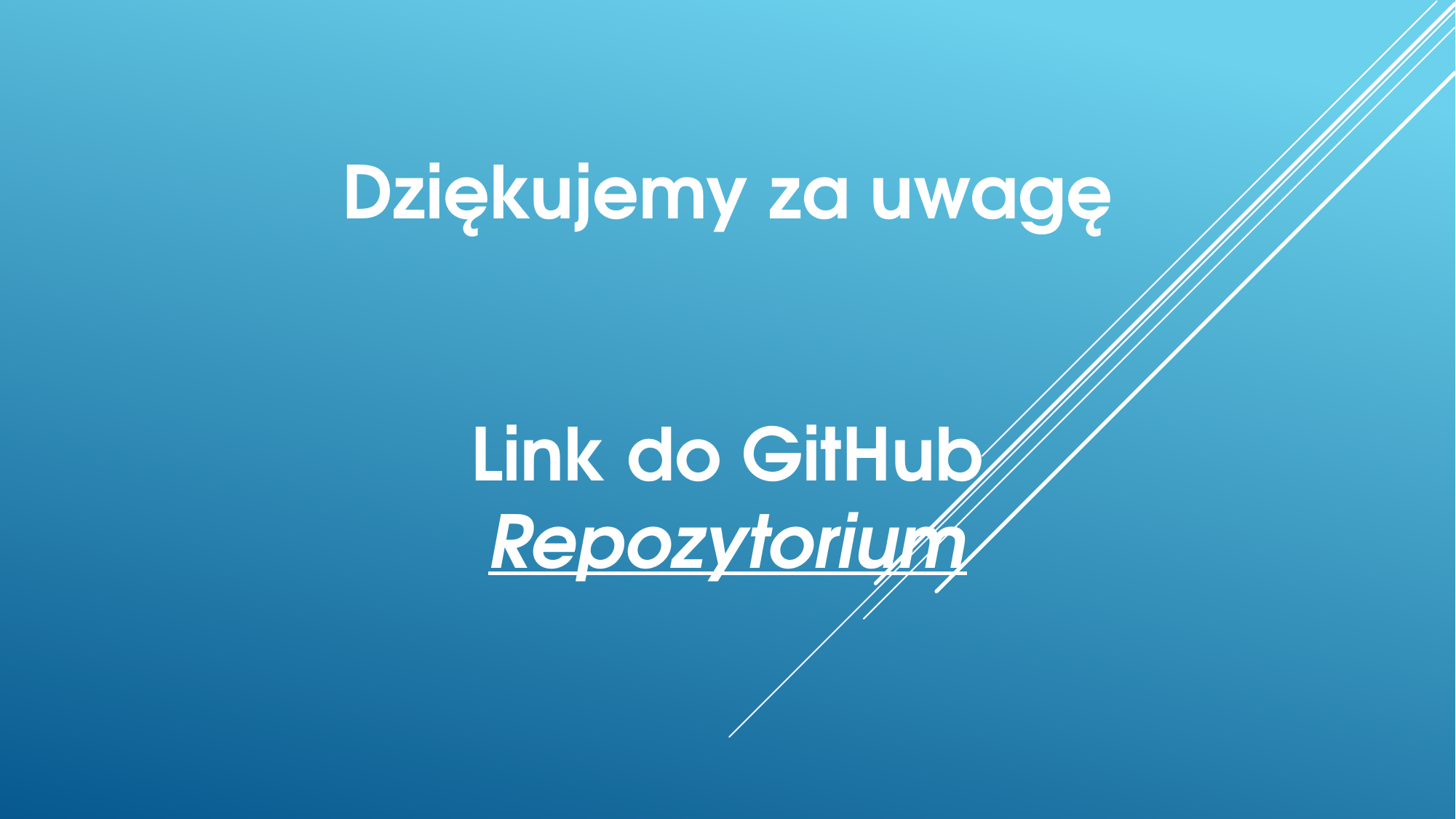

Dziękujemy za uwagę

Link do GitHub
Repozytorium